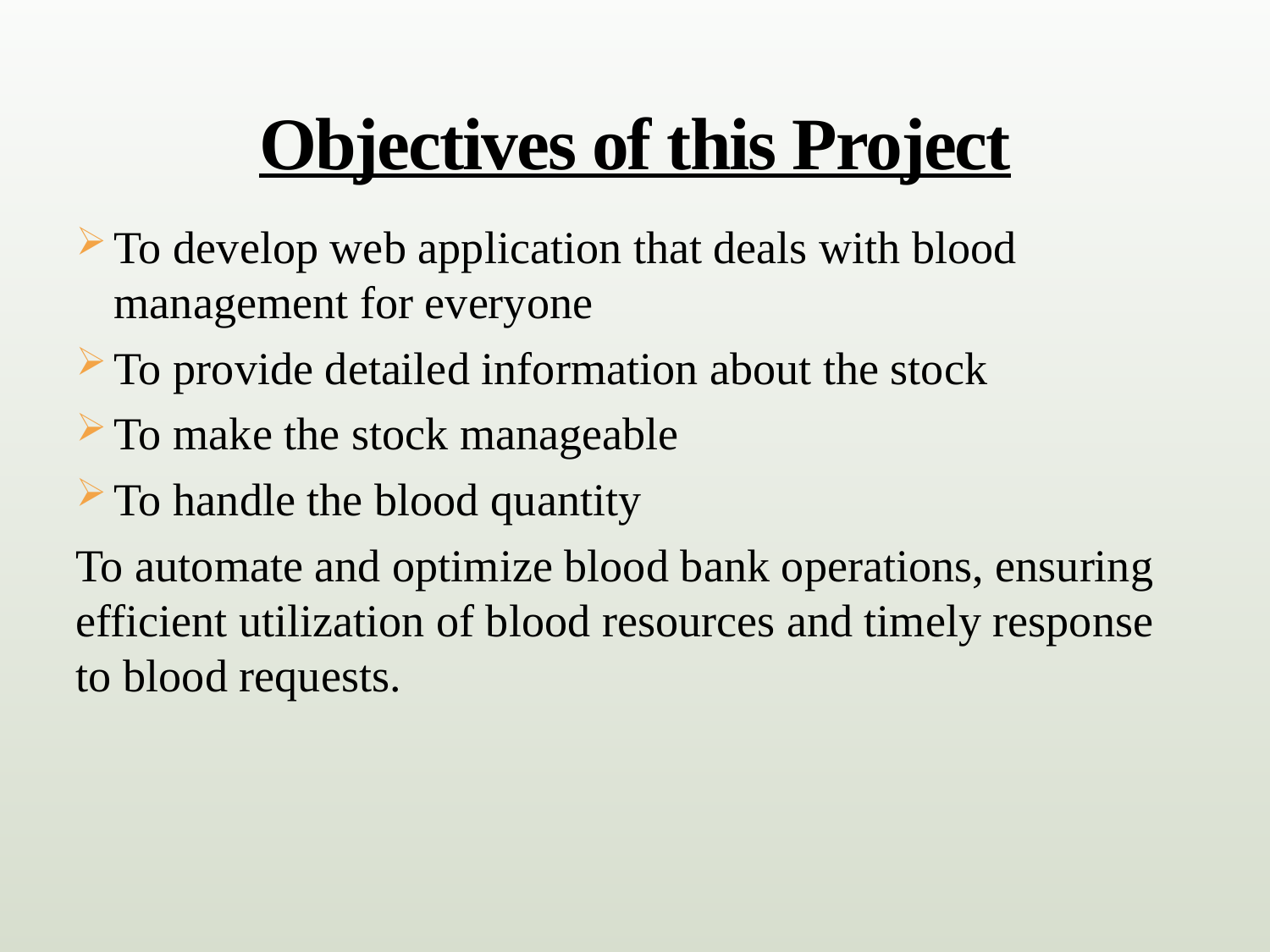

# Objectives of this Project
To develop web application that deals with blood management for everyone
To provide detailed information about the stock
To make the stock manageable
To handle the blood quantity
To automate and optimize blood bank operations, ensuring efficient utilization of blood resources and timely response to blood requests.